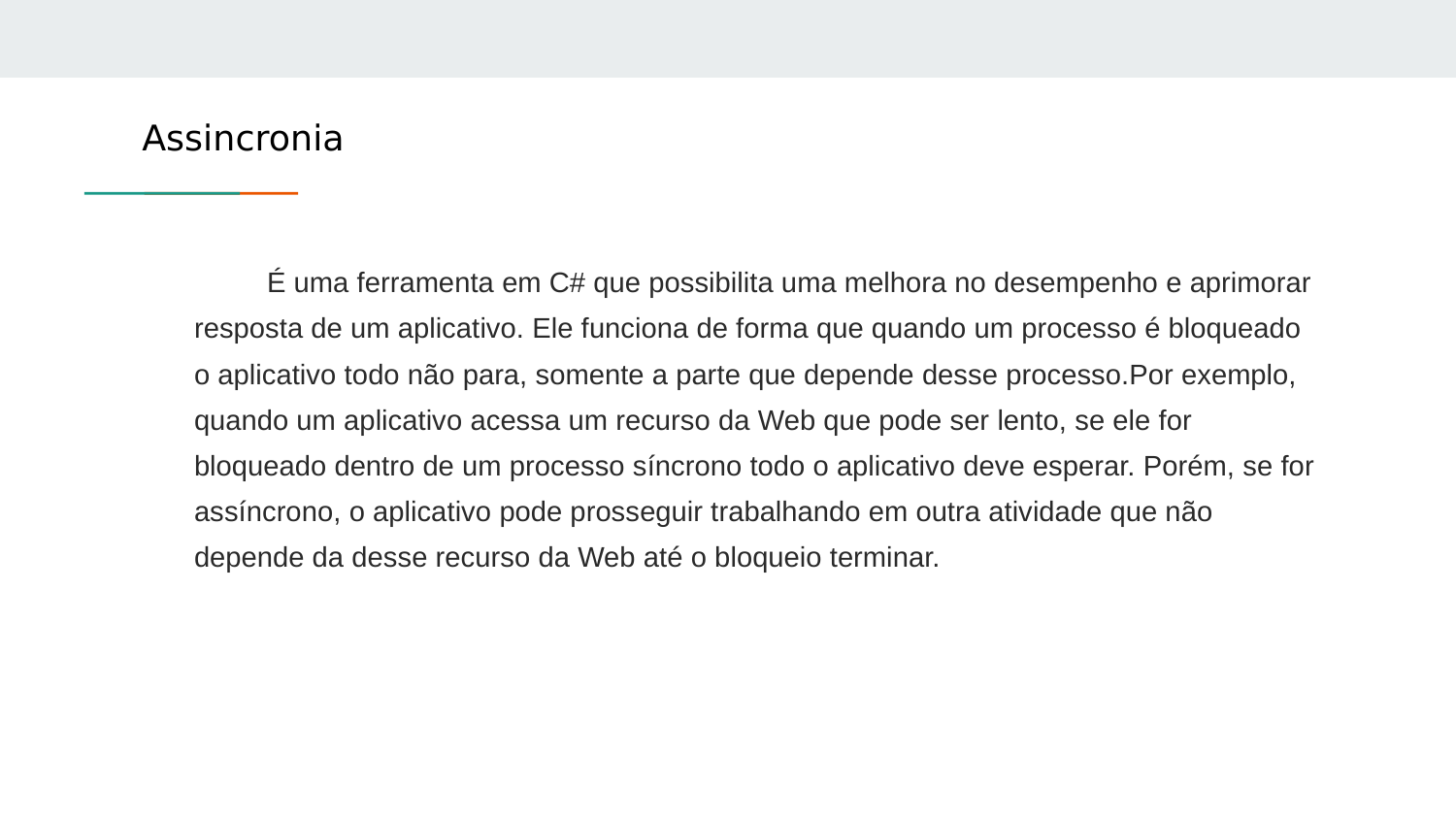

# Assincronia
É uma ferramenta em C# que possibilita uma melhora no desempenho e aprimorar resposta de um aplicativo. Ele funciona de forma que quando um processo é bloqueado o aplicativo todo não para, somente a parte que depende desse processo.Por exemplo, quando um aplicativo acessa um recurso da Web que pode ser lento, se ele for bloqueado dentro de um processo síncrono todo o aplicativo deve esperar. Porém, se for assíncrono, o aplicativo pode prosseguir trabalhando em outra atividade que não depende da desse recurso da Web até o bloqueio terminar.